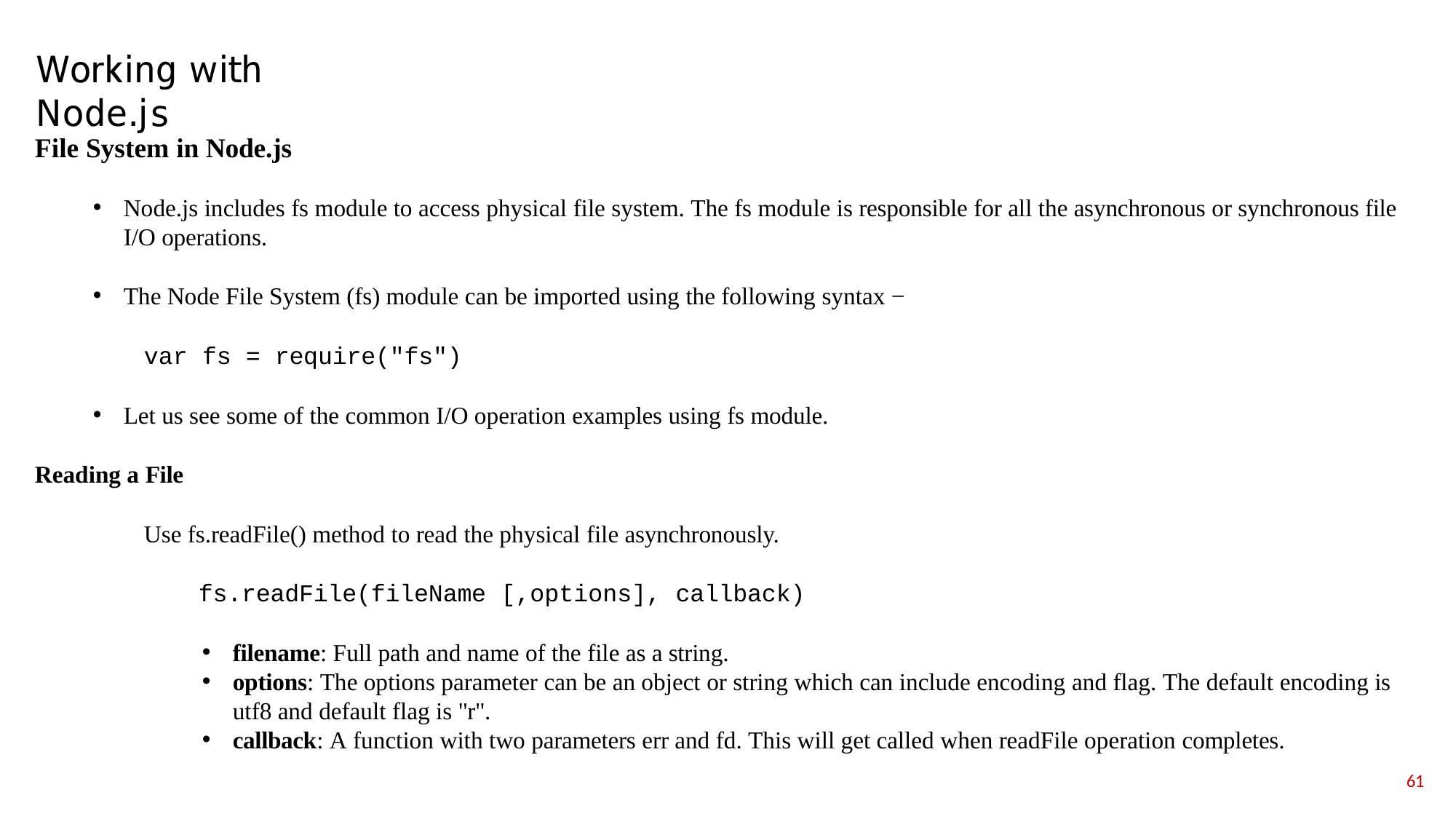

# Working with Node.js
File System in Node.js
Node.js includes fs module to access physical file system. The fs module is responsible for all the asynchronous or synchronous file I/O operations.

The Node File System (fs) module can be imported using the following syntax −

var fs = require("fs")

Let us see some of the common I/O operation examples using fs module.

Reading a File

Use fs.readFile() method to read the physical file asynchronously.

fs.readFile(fileName [,options], callback)

filename: Full path and name of the file as a string.
options: The options parameter can be an object or string which can include encoding and flag. The default encoding is utf8 and default flag is "r".
callback: A function with two parameters err and fd. This will get called when readFile operation completes.
61